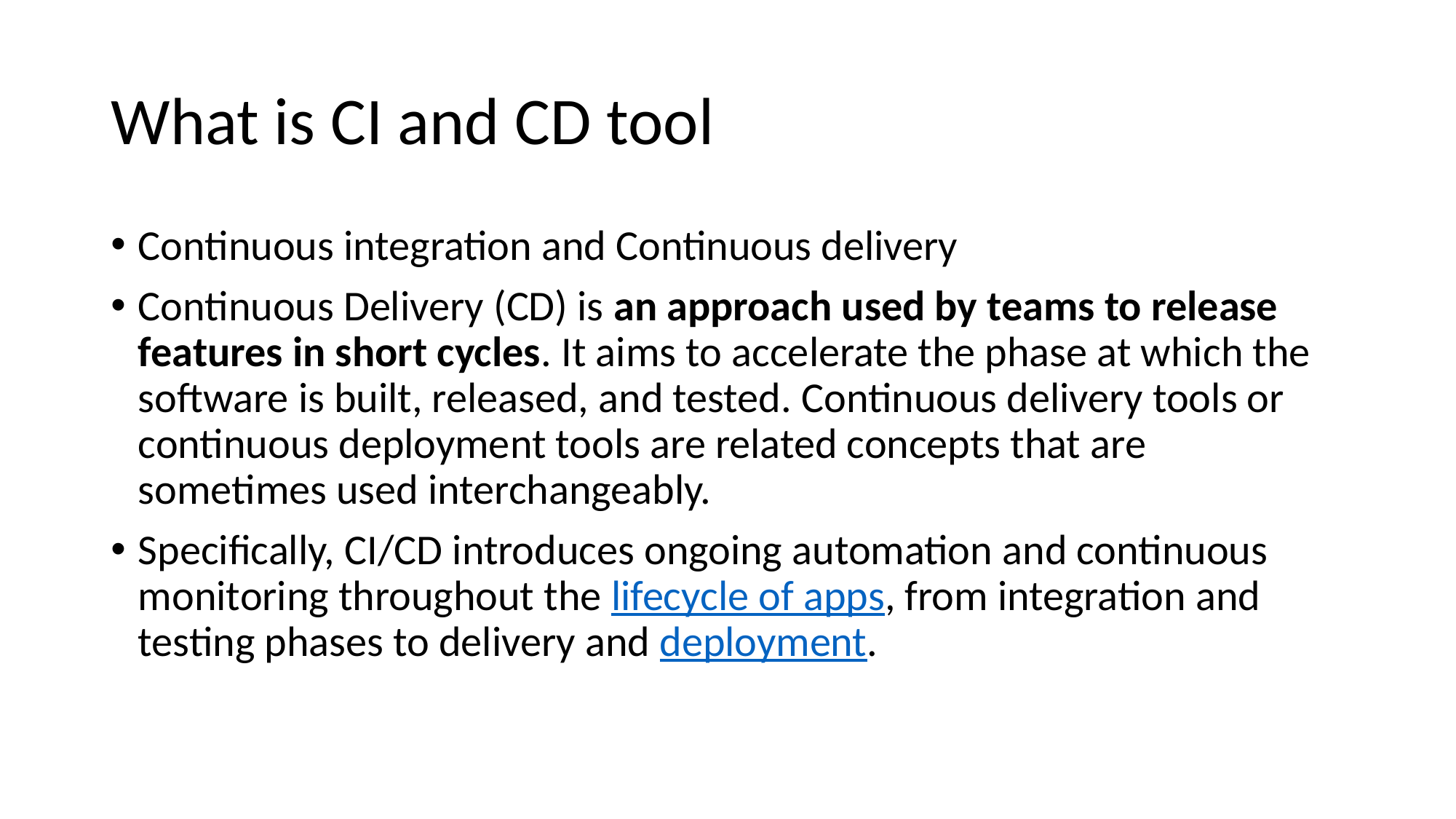

# What is CI and CD tool
Continuous integration and Continuous delivery
Continuous Delivery (CD) is an approach used by teams to release features in short cycles. It aims to accelerate the phase at which the software is built, released, and tested. Continuous delivery tools or continuous deployment tools are related concepts that are sometimes used interchangeably.
Specifically, CI/CD introduces ongoing automation and continuous monitoring throughout the lifecycle of apps, from integration and testing phases to delivery and deployment.